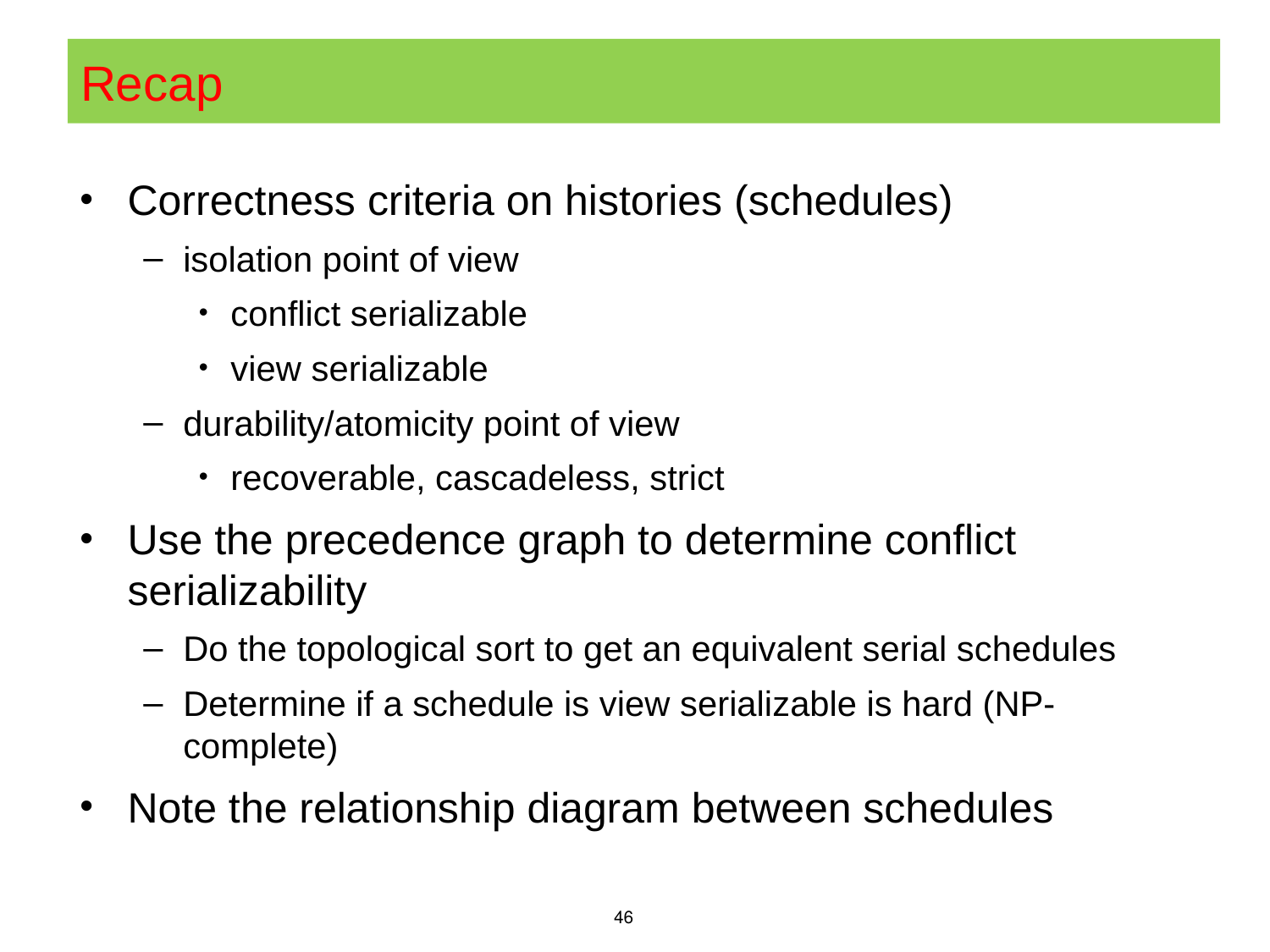

# Recap
Correctness criteria on histories (schedules)
isolation point of view
conflict serializable
view serializable
durability/atomicity point of view
recoverable, cascadeless, strict
Use the precedence graph to determine conflict serializability
Do the topological sort to get an equivalent serial schedules
Determine if a schedule is view serializable is hard (NP-complete)
Note the relationship diagram between schedules